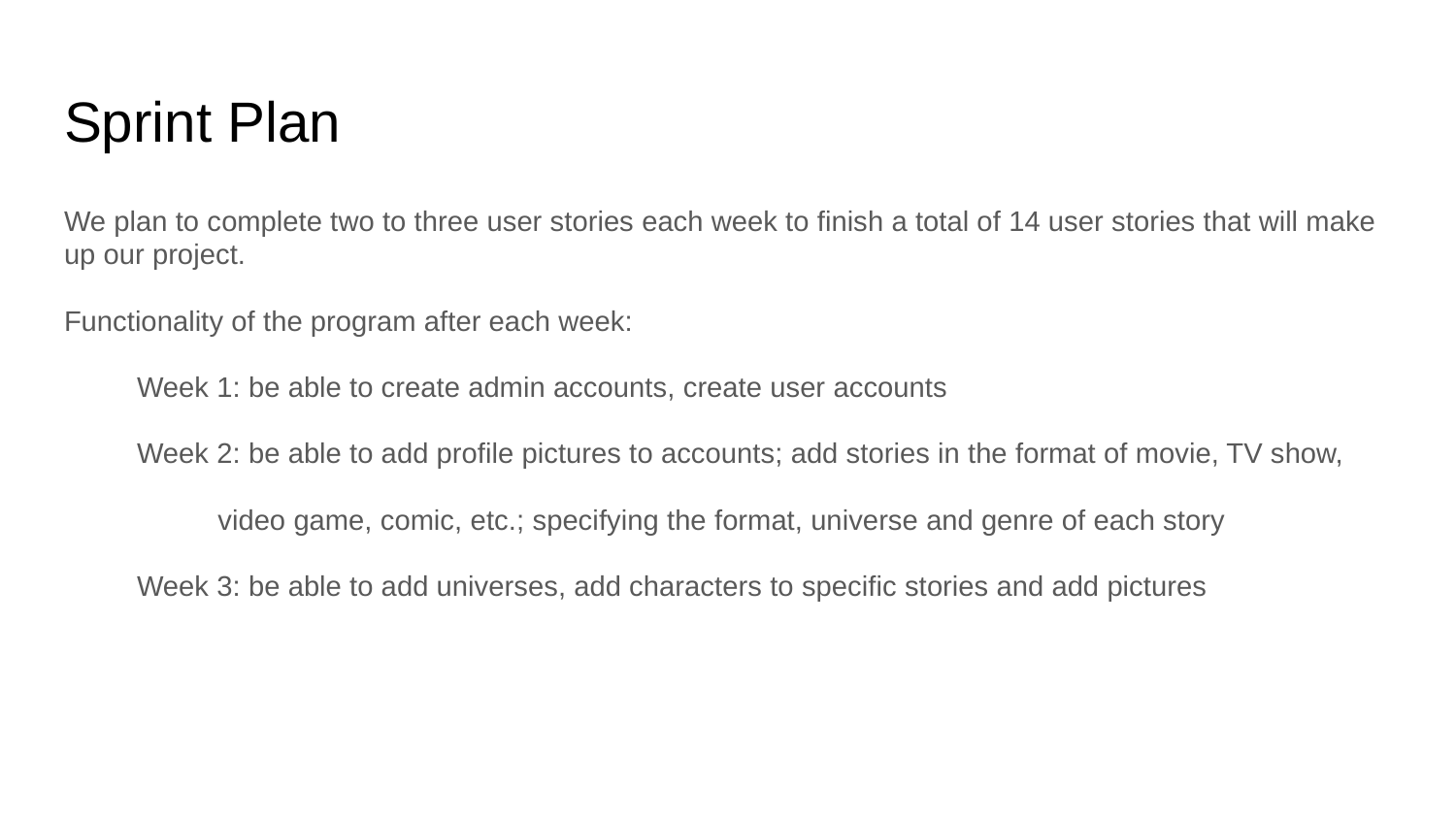

# Sprint Plan
We plan to complete two to three user stories each week to finish a total of 14 user stories that will make up our project.
Functionality of the program after each week:
Week 1: be able to create admin accounts, create user accounts
Week 2: be able to add profile pictures to accounts; add stories in the format of movie, TV show,
 video game, comic, etc.; specifying the format, universe and genre of each story
Week 3: be able to add universes, add characters to specific stories and add pictures